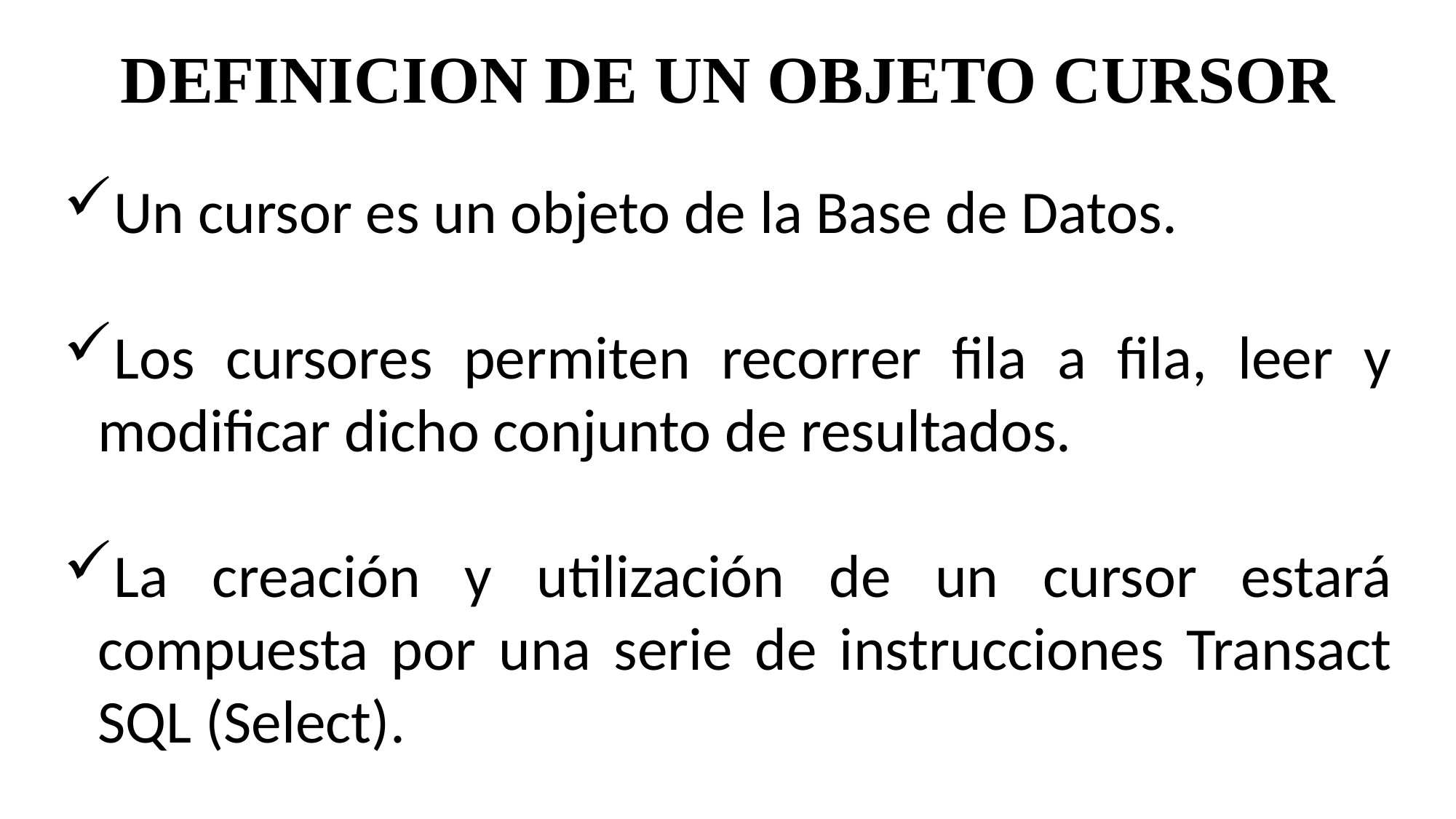

DEFINICION DE UN OBJETO CURSOR
Un cursor es un objeto de la Base de Datos.

Los cursores permiten recorrer fila a fila, leer y modificar dicho conjunto de resultados.

La creación y utilización de un cursor estará compuesta por una serie de instrucciones Transact SQL (Select).